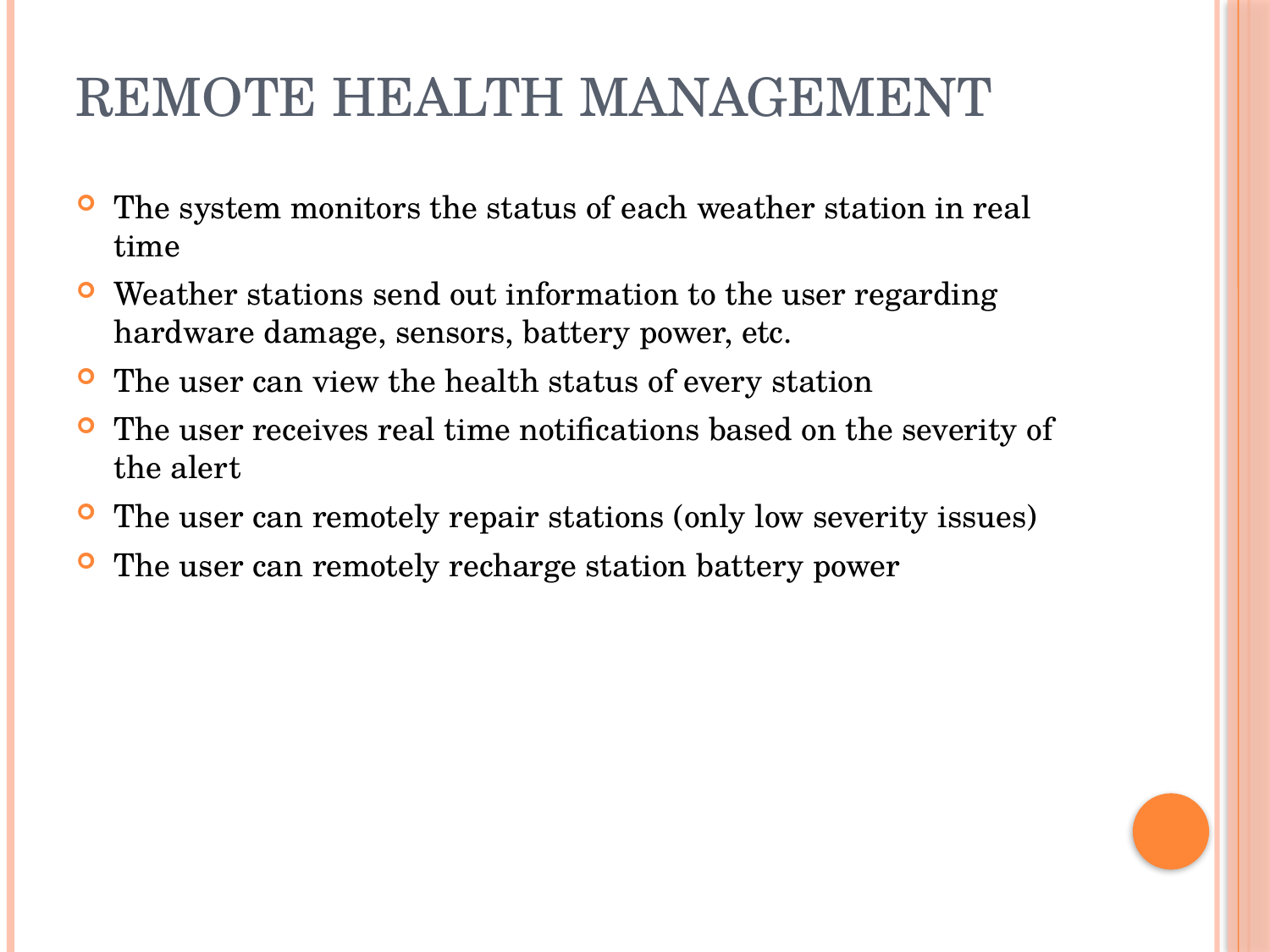

# Remote Health Management
The system monitors the status of each weather station in real time
Weather stations send out information to the user regarding hardware damage, sensors, battery power, etc.
The user can view the health status of every station
The user receives real time notifications based on the severity of the alert
The user can remotely repair stations (only low severity issues)
The user can remotely recharge station battery power